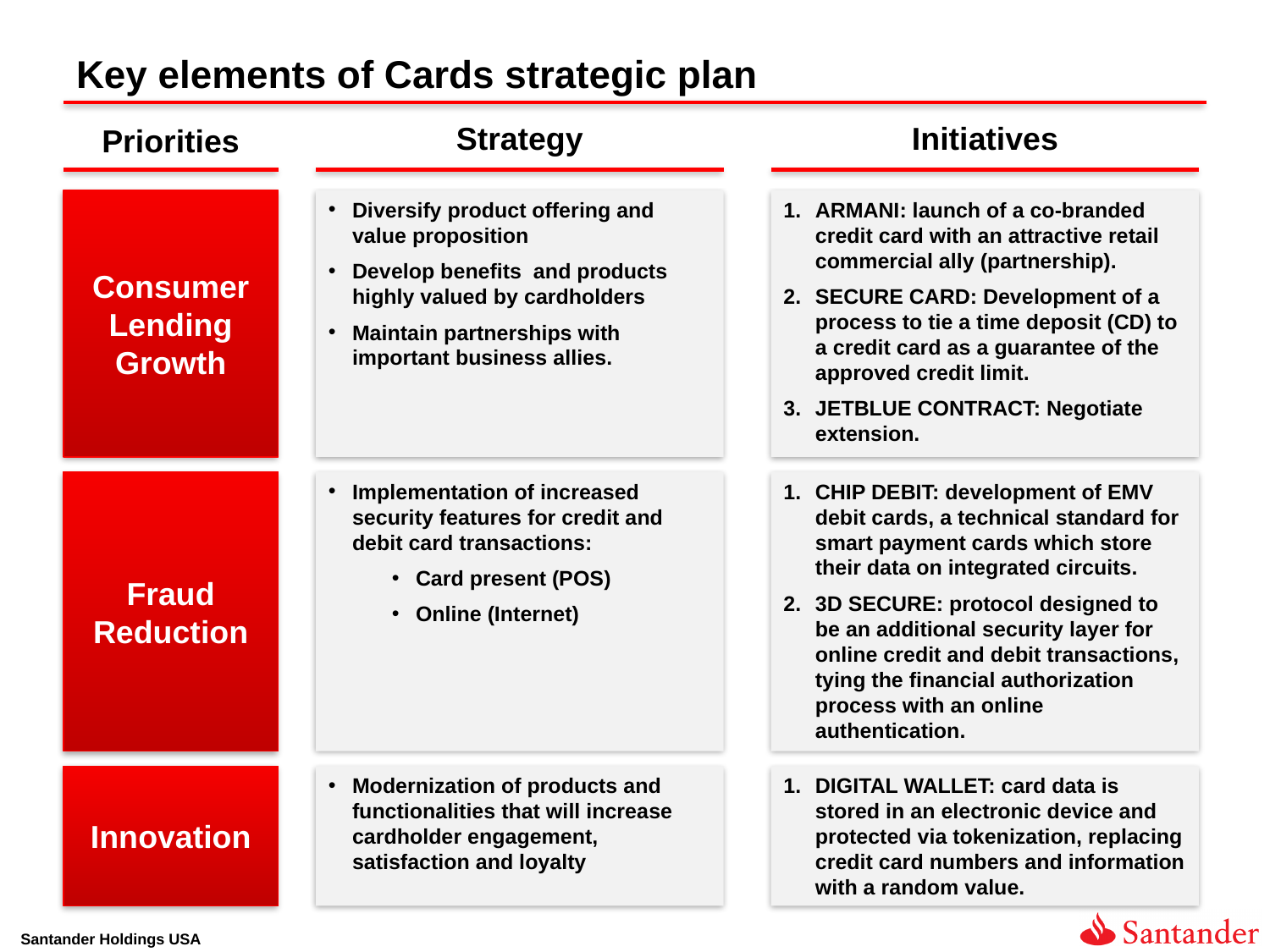

# Key elements of Cards strategic plan
Strategy
Initiatives
Priorities
ARMANI: launch of a co-branded credit card with an attractive retail commercial ally (partnership).
SECURE CARD: Development of a process to tie a time deposit (CD) to a credit card as a guarantee of the approved credit limit.
JETBLUE CONTRACT: Negotiate extension.
Consumer Lending Growth
Diversify product offering and value proposition
Develop benefits  and products highly valued by cardholders
Maintain partnerships with important business allies.
Fraud Reduction
Implementation of increased security features for credit and debit card transactions:
Card present (POS)
Online (Internet)
CHIP DEBIT: development of EMV debit cards, a technical standard for smart payment cards which store their data on integrated circuits.
3D SECURE: protocol designed to be an additional security layer for online credit and debit transactions, tying the financial authorization process with an online authentication.
Innovation
Modernization of products and functionalities that will increase cardholder engagement, satisfaction and loyalty
DIGITAL WALLET: card data is stored in an electronic device and protected via tokenization, replacing credit card numbers and information with a random value.